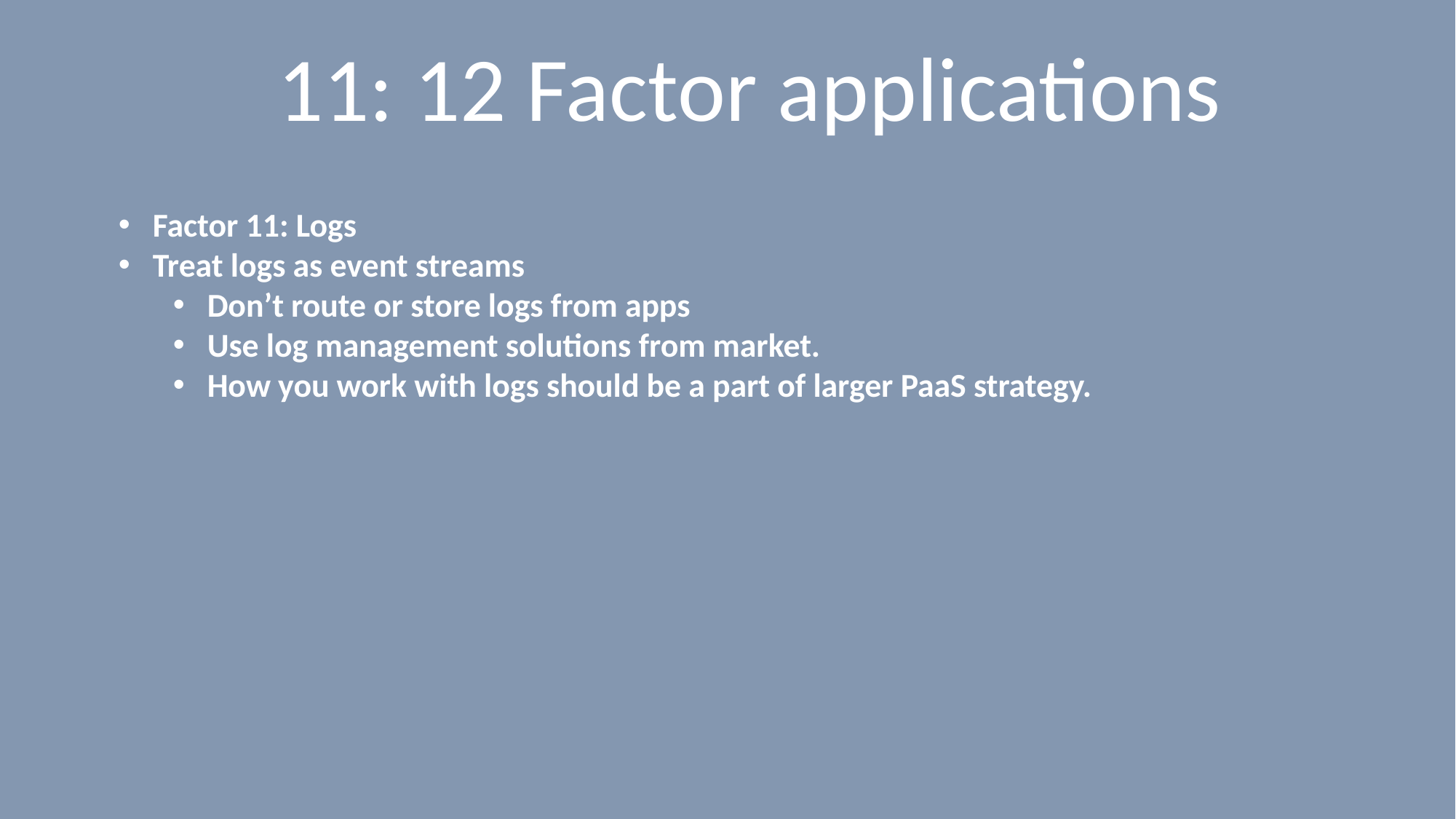

# 11: 12 Factor applications
Factor 11: Logs
Treat logs as event streams
Don’t route or store logs from apps
Use log management solutions from market.
How you work with logs should be a part of larger PaaS strategy.